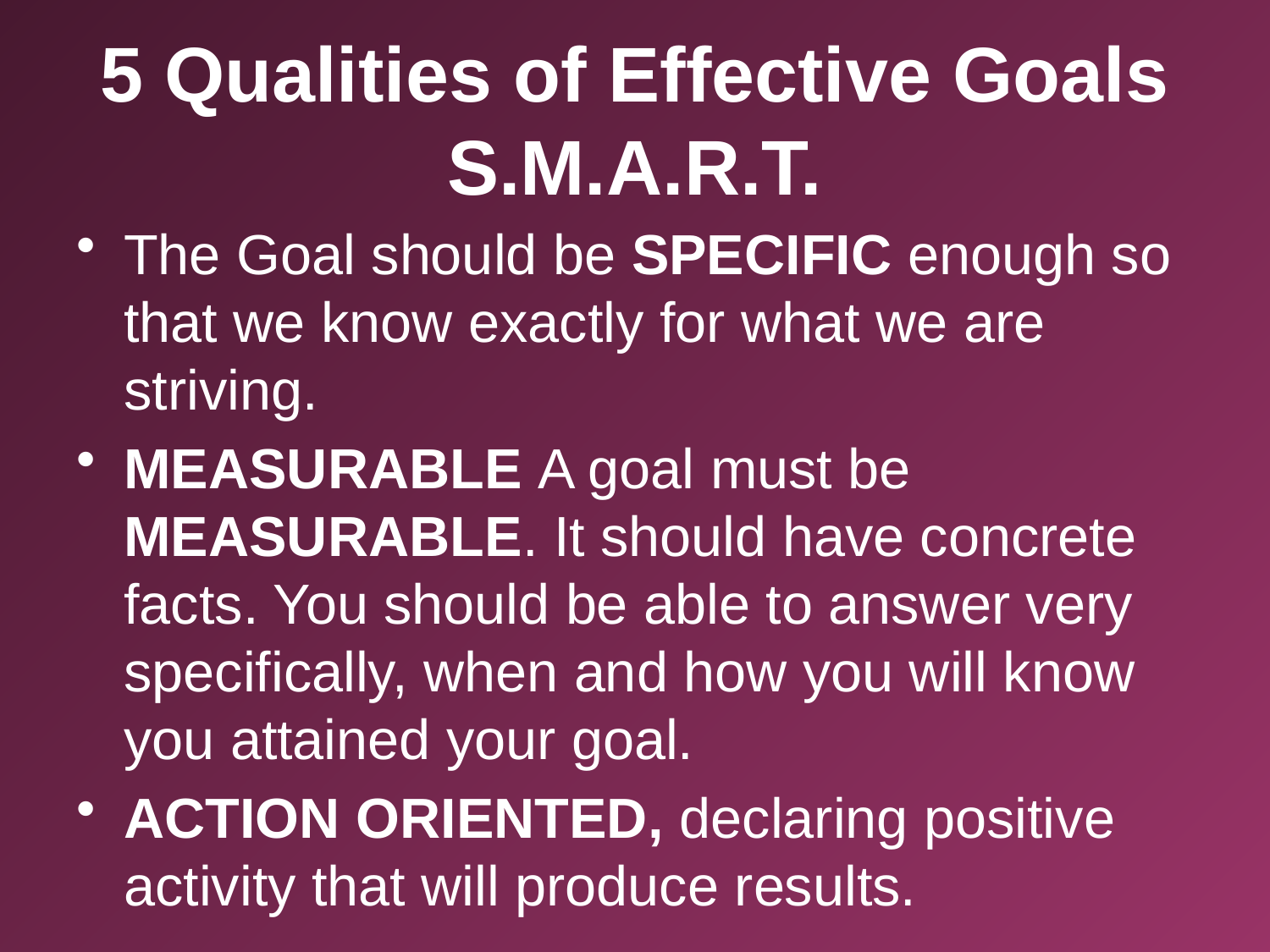

# 5 Qualities of Effective Goals S.M.A.R.T.
The Goal should be SPECIFIC enough so that we know exactly for what we are striving.
MEASURABLE A goal must be MEASURABLE. It should have concrete facts. You should be able to answer very specifically, when and how you will know you attained your goal.
ACTION ORIENTED, declaring positive activity that will produce results.